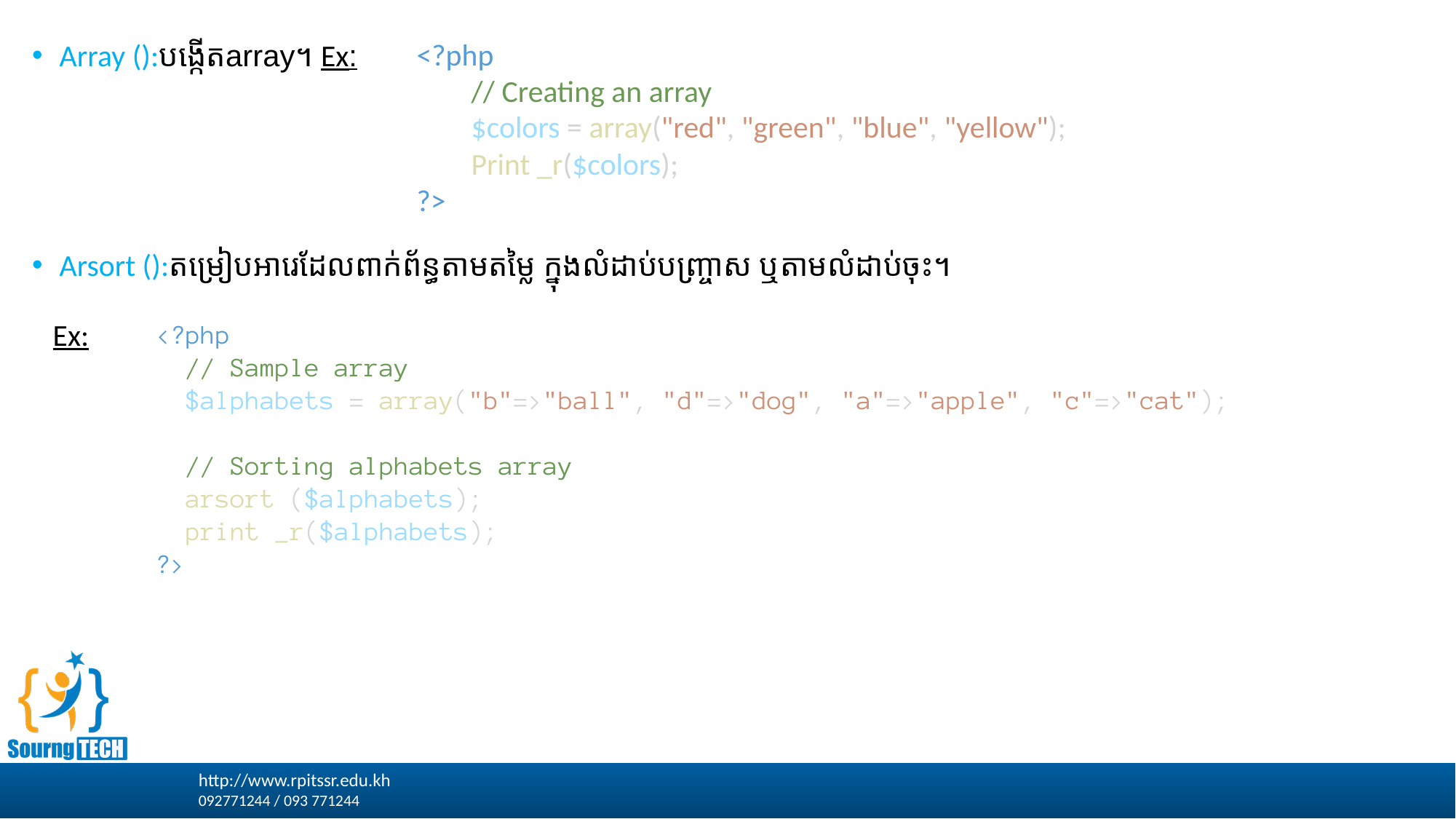

Array ():បង្កើតarray។ Ex:

Arsort ():តម្រៀបអារេដែលពាក់ព័ន្ធតាមតម្លៃ ក្នុងលំដាប់បញ្ច្រាស ឬតាមលំដាប់ចុះ។
   Ex:

<?php
// Creating an array
$colors = array("red", "green", "blue", "yellow");
Print _r($colors);
?>
<?php
  // Sample array
  $alphabets = array("b"=>"ball", "d"=>"dog", "a"=>"apple", "c"=>"cat");
  // Sorting alphabets array
  arsort ($alphabets);
  print _r($alphabets);
?>